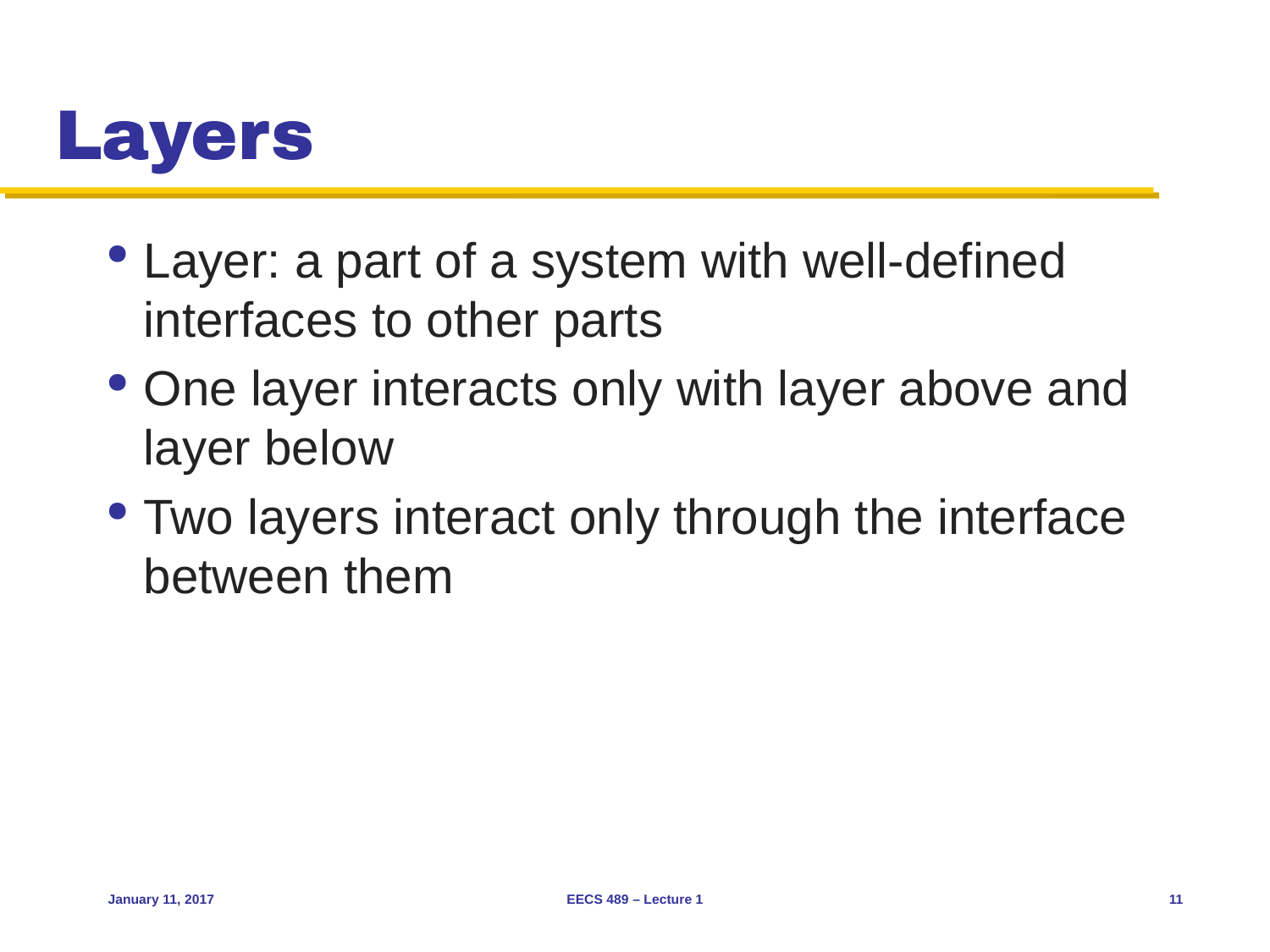

# Layers
Layer: a part of a system with well-defined interfaces to other parts
One layer interacts only with layer above and layer below
Two layers interact only through the interface between them

January 11, 2017
EECS 489 – Lecture 1
11